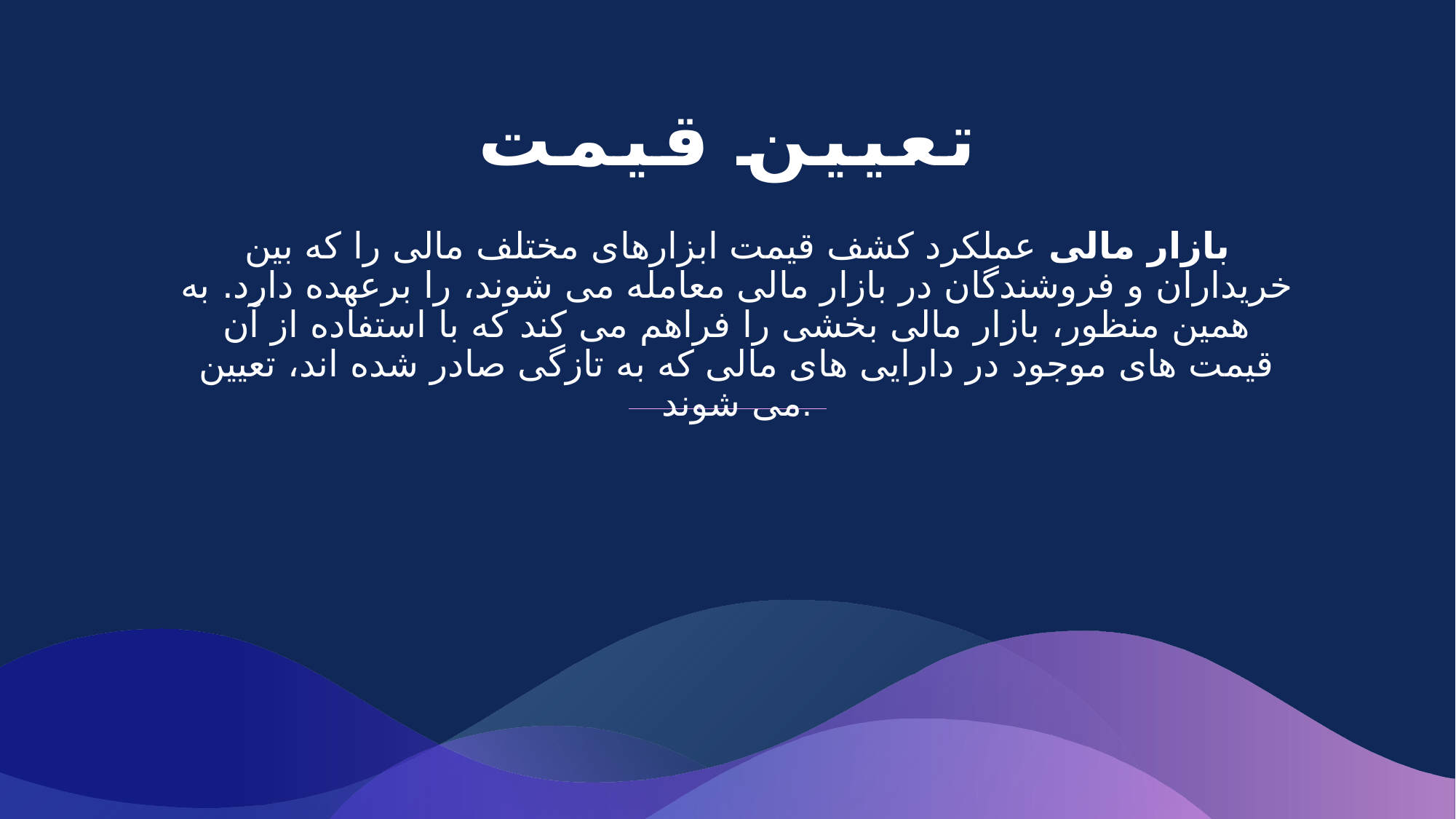

# تعیین قیمت
بازار مالی عملکرد کشف قیمت ابزارهای مختلف مالی را که بین خریداران و فروشندگان در بازار مالی معامله می شوند، را برعهده دارد. به همین منظور، بازار مالی بخشی را فراهم می کند که با استفاده از آن قیمت های موجود در دارایی های مالی که به تازگی صادر شده اند، تعیین می شوند.